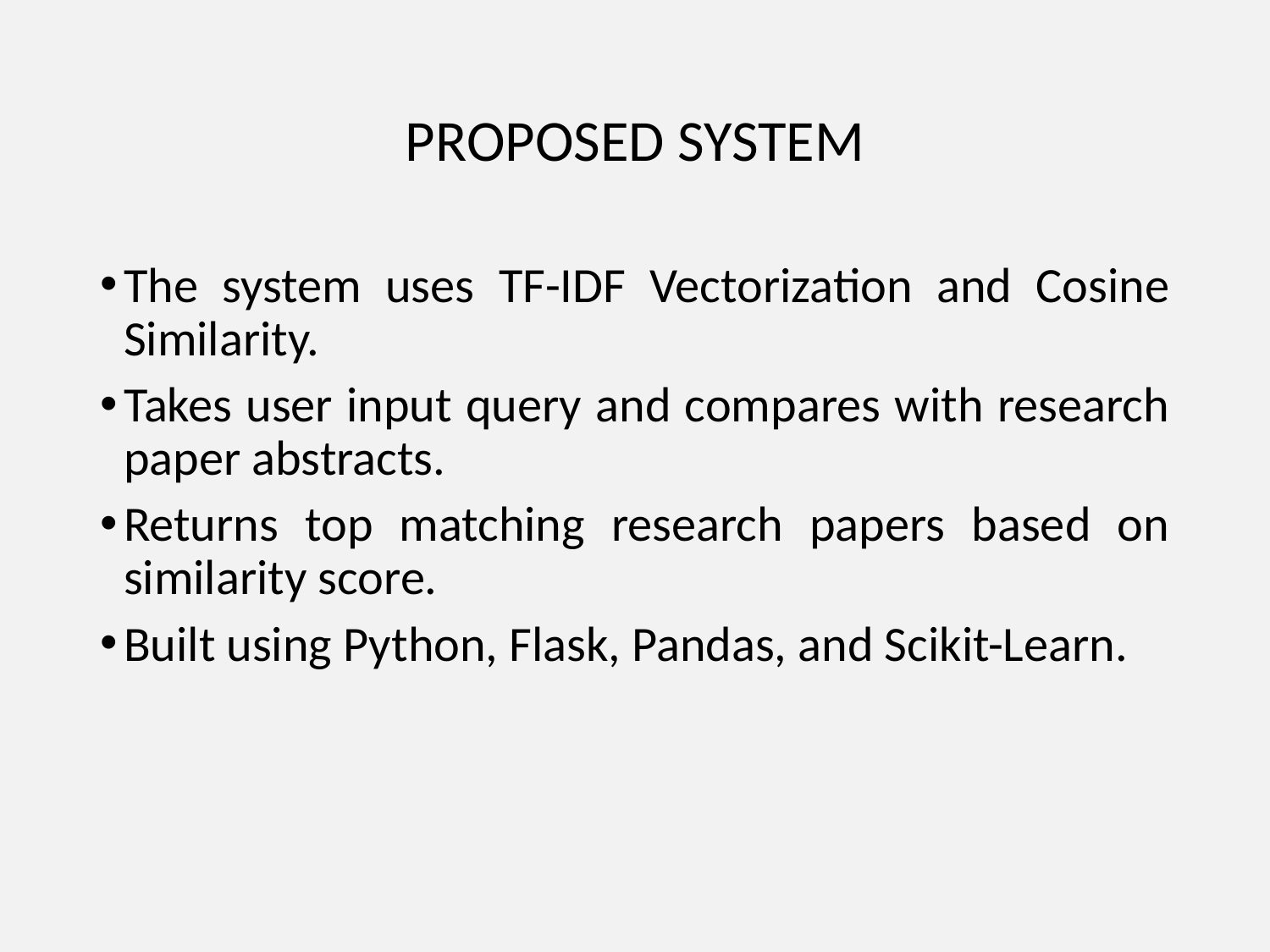

# PROPOSED SYSTEM
The system uses TF-IDF Vectorization and Cosine Similarity.
Takes user input query and compares with research paper abstracts.
Returns top matching research papers based on similarity score.
Built using Python, Flask, Pandas, and Scikit-Learn.